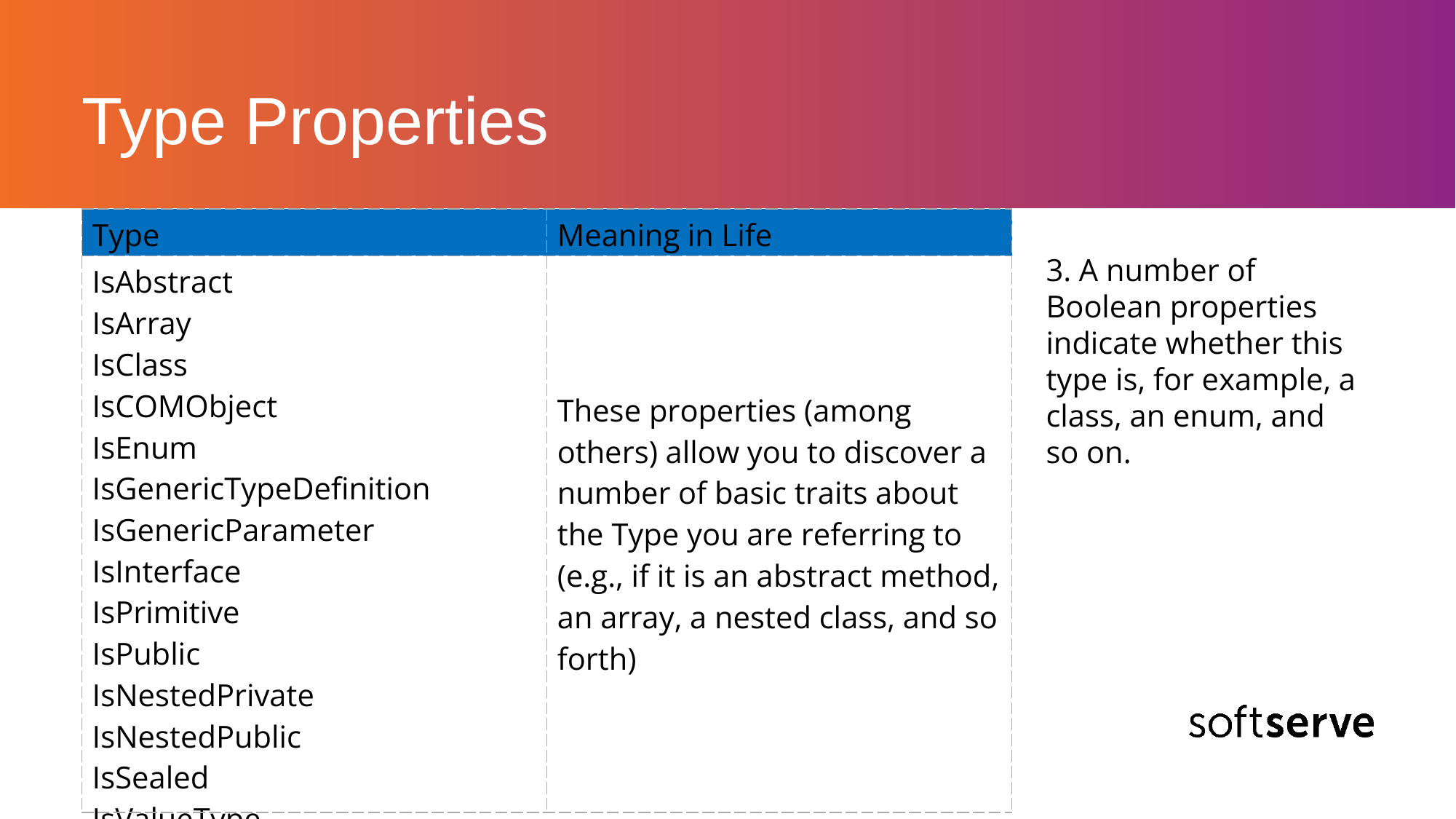

# Type Properties
| Type | Meaning in Life |
| --- | --- |
| IsAbstract IsArray IsClass IsCOMObject IsEnum IsGenericTypeDefinition IsGenericParameter IsInterface IsPrimitive IsPublic IsNestedPrivate IsNestedPublic IsSealed IsValueType IsPointer | These properties (among others) allow you to discover a number of basic traits about the Type you are referring to (e.g., if it is an abstract method, an array, a nested class, and so forth) |
3. A number of Boolean properties indicate whether this type is, for example, a class, an enum, and so on.